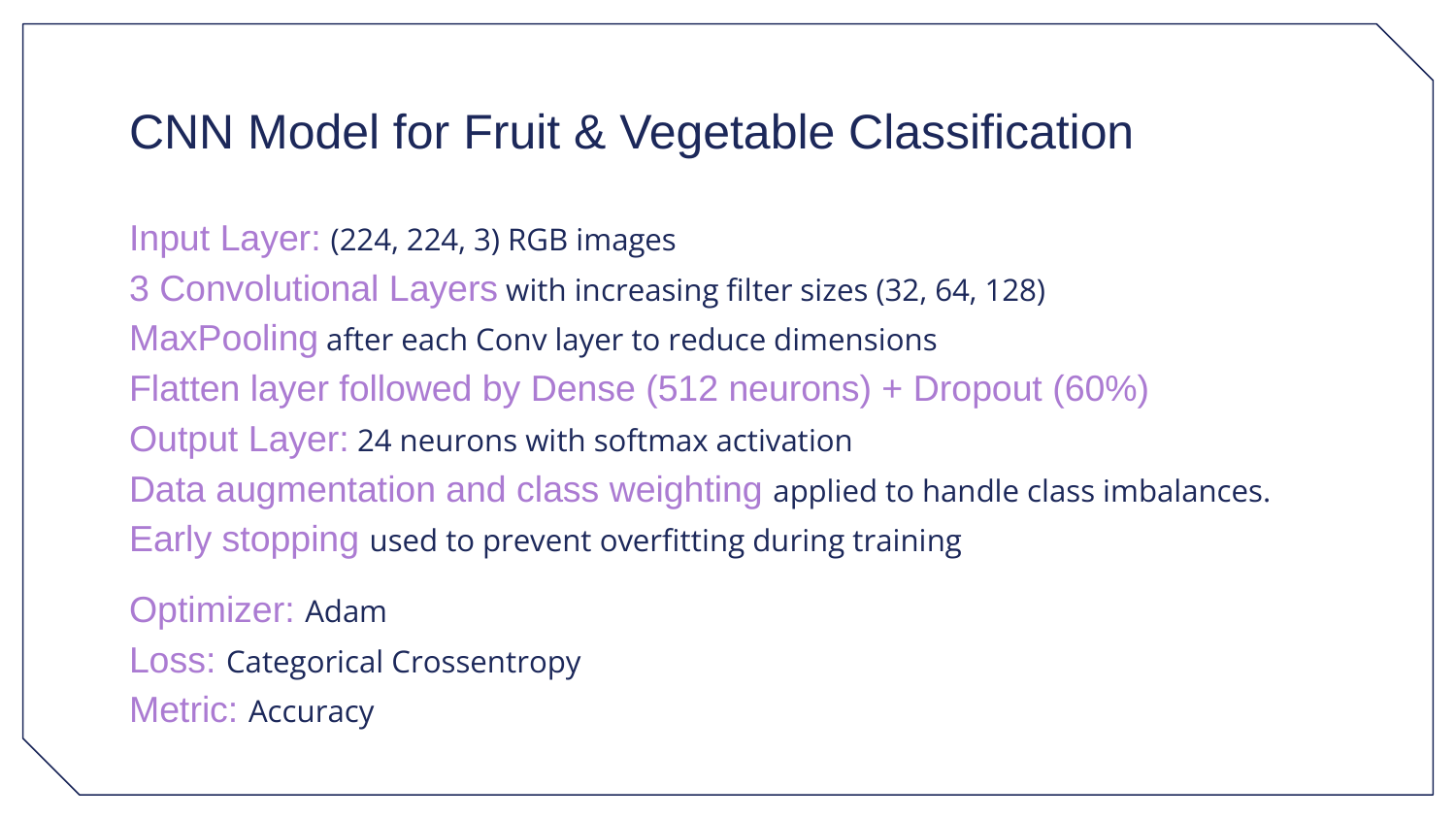

# CNN Model for Fruit & Vegetable Classification

Input Layer: (224, 224, 3) RGB images
3 Convolutional Layers with increasing filter sizes (32, 64, 128)
MaxPooling after each Conv layer to reduce dimensions
Flatten layer followed by Dense (512 neurons) + Dropout (60%)
Output Layer: 24 neurons with softmax activation
Data augmentation and class weighting applied to handle class imbalances.
Early stopping used to prevent overfitting during training
Optimizer: Adam
Loss: Categorical Crossentropy
Metric: Accuracy